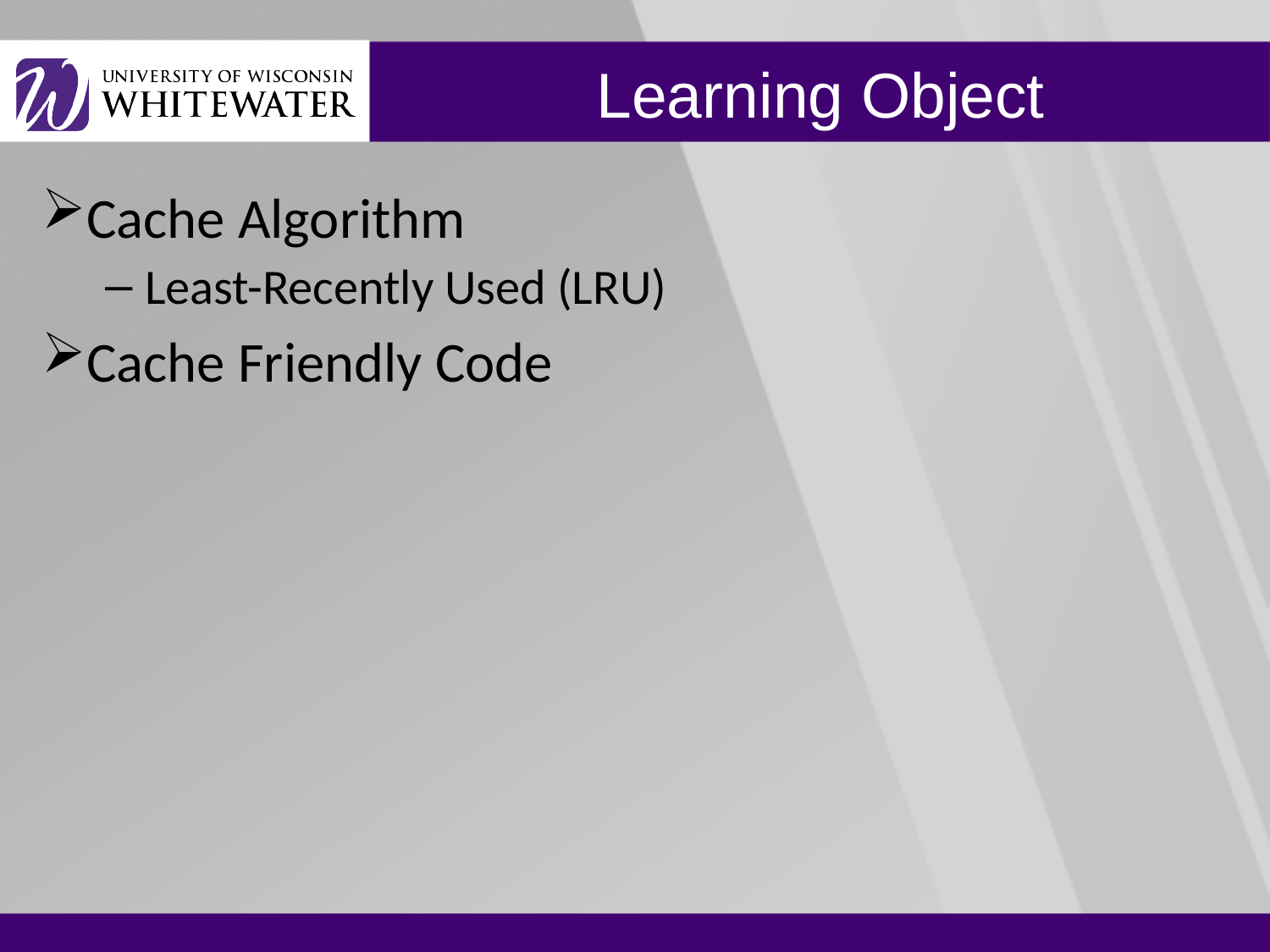

# Learning Object
Cache Algorithm
Least-Recently Used (LRU)
Cache Friendly Code